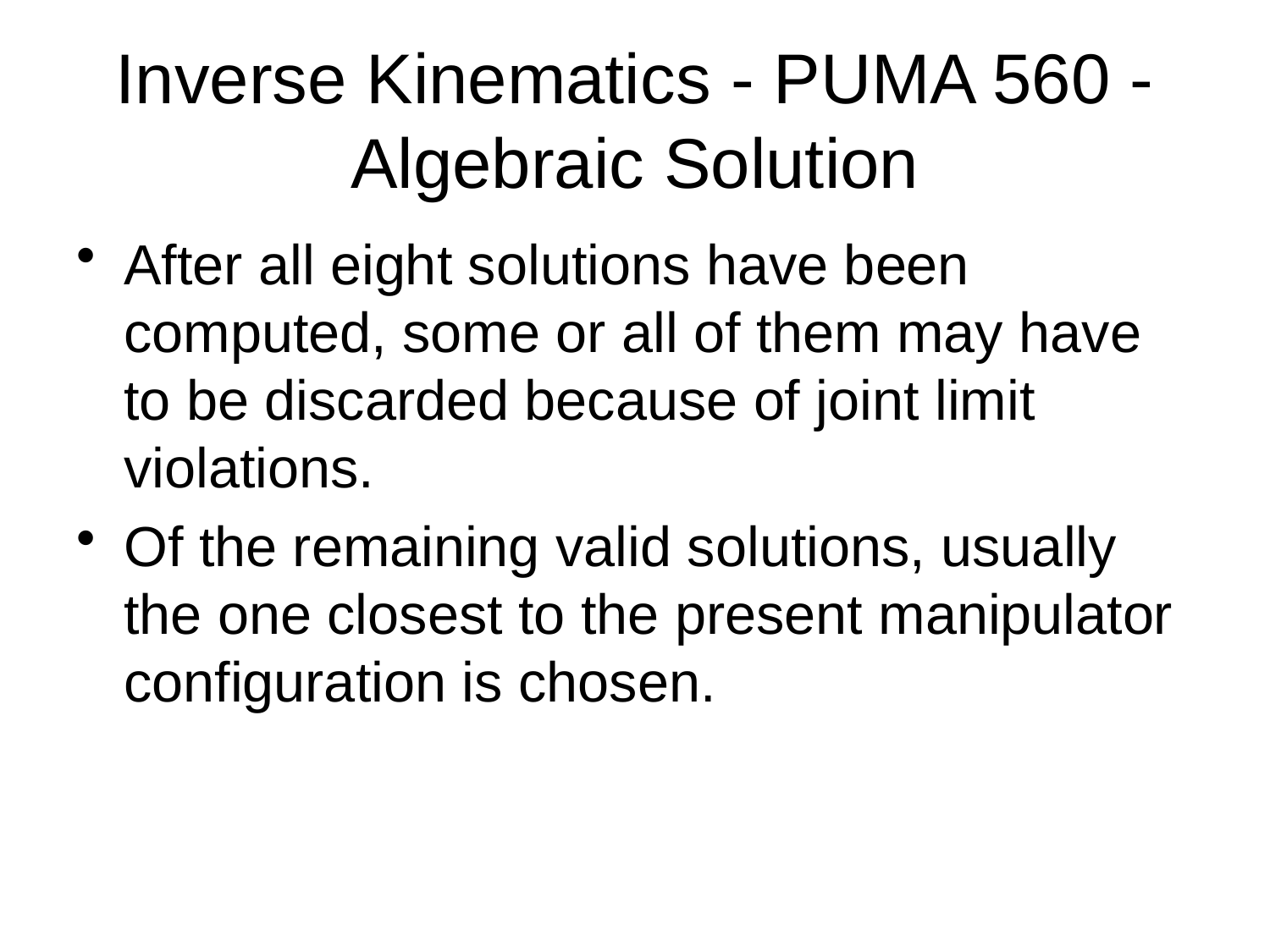

# Inverse Kinematics - PUMA 560 - Algebraic Solution
After all eight solutions have been computed, some or all of them may have to be discarded because of joint limit violations.
Of the remaining valid solutions, usually the one closest to the present manipulator configuration is chosen.